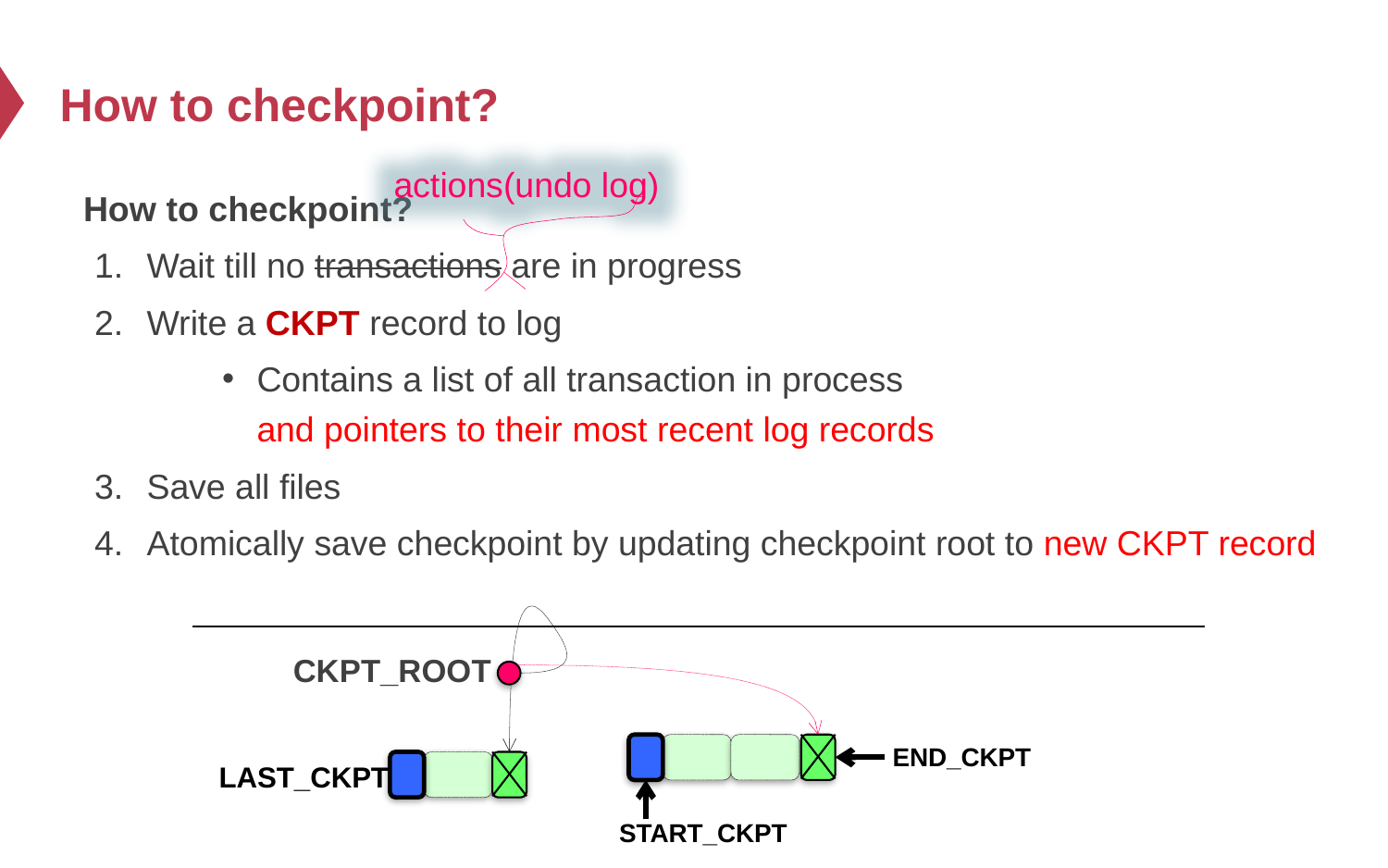

# How to checkpoint?
actions(undo log)
How to checkpoint?
Wait till no transactions are in progress
Write a CKPT record to log
Contains a list of all transaction in process
and pointers to their most recent log records
Save all files
Atomically save checkpoint by updating checkpoint root to new CKPT record

CKPT_ROOT

END_CKPT

LAST_CKPT
76
START_CKPT